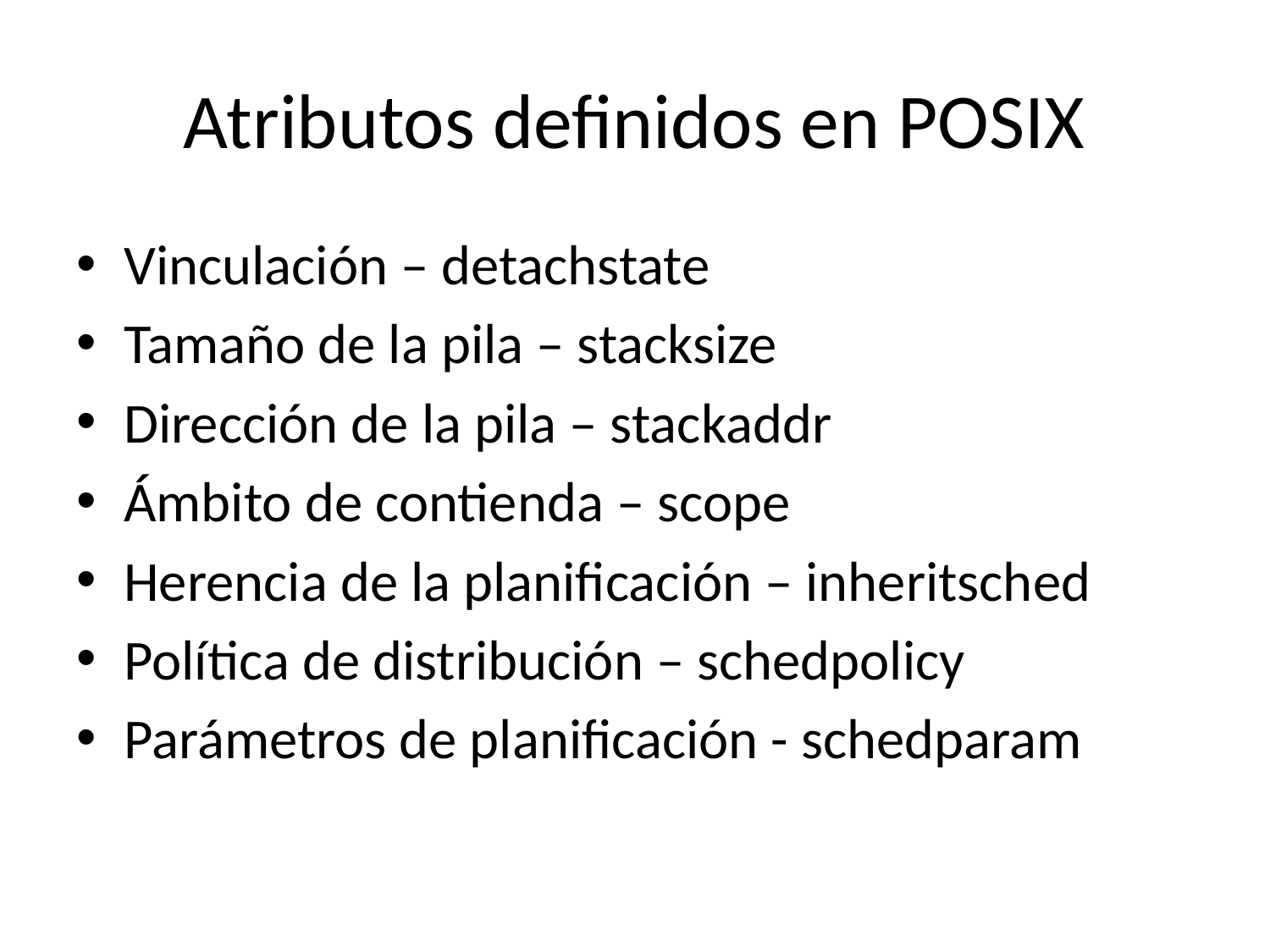

# Atributos definidos en POSIX
Vinculación – detachstate
Tamaño de la pila – stacksize
Dirección de la pila – stackaddr
Ámbito de contienda – scope
Herencia de la planificación – inheritsched
Política de distribución – schedpolicy
Parámetros de planificación - schedparam